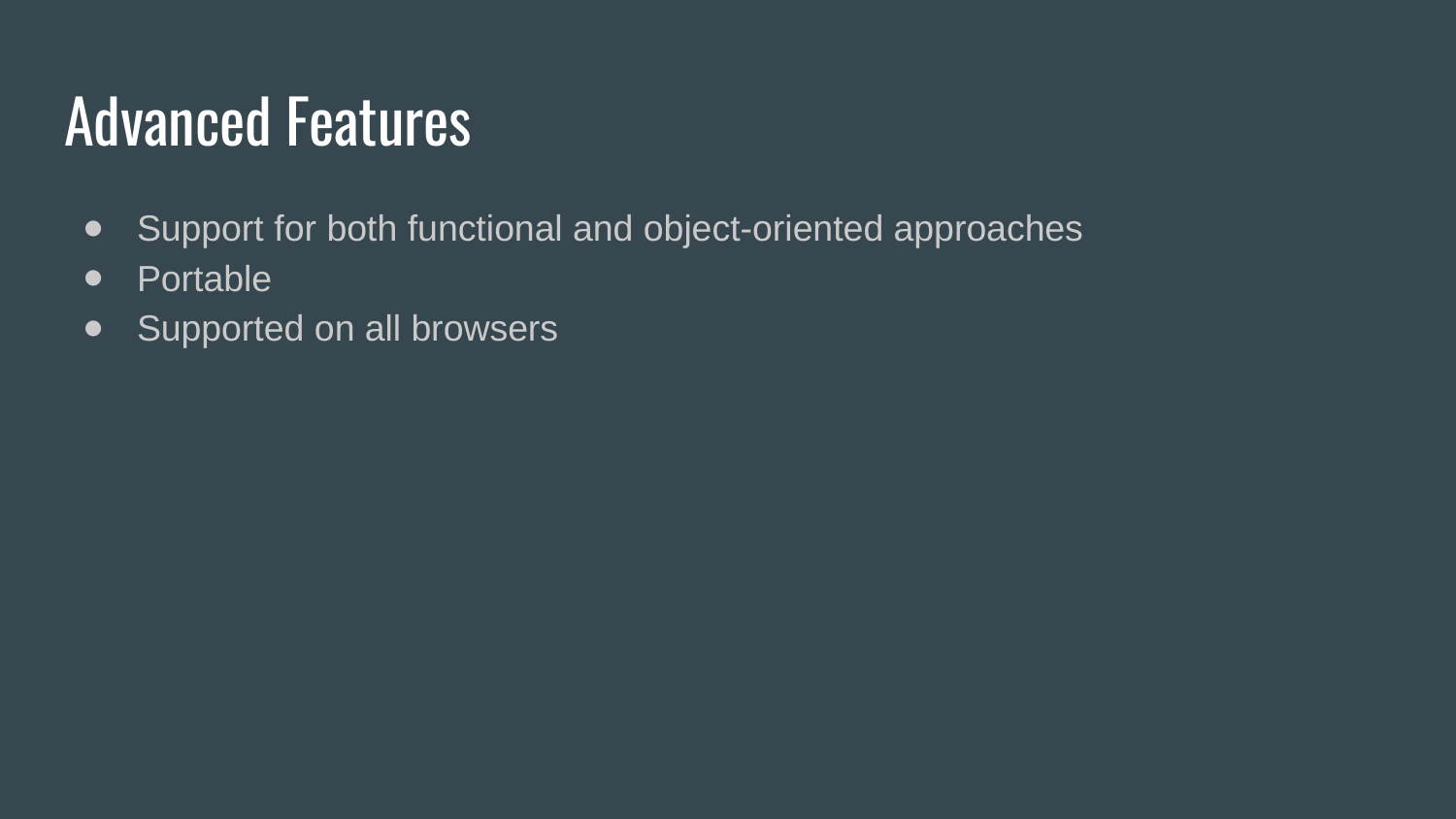

# Advanced Features
Support for both functional and object-oriented approaches
Portable
Supported on all browsers